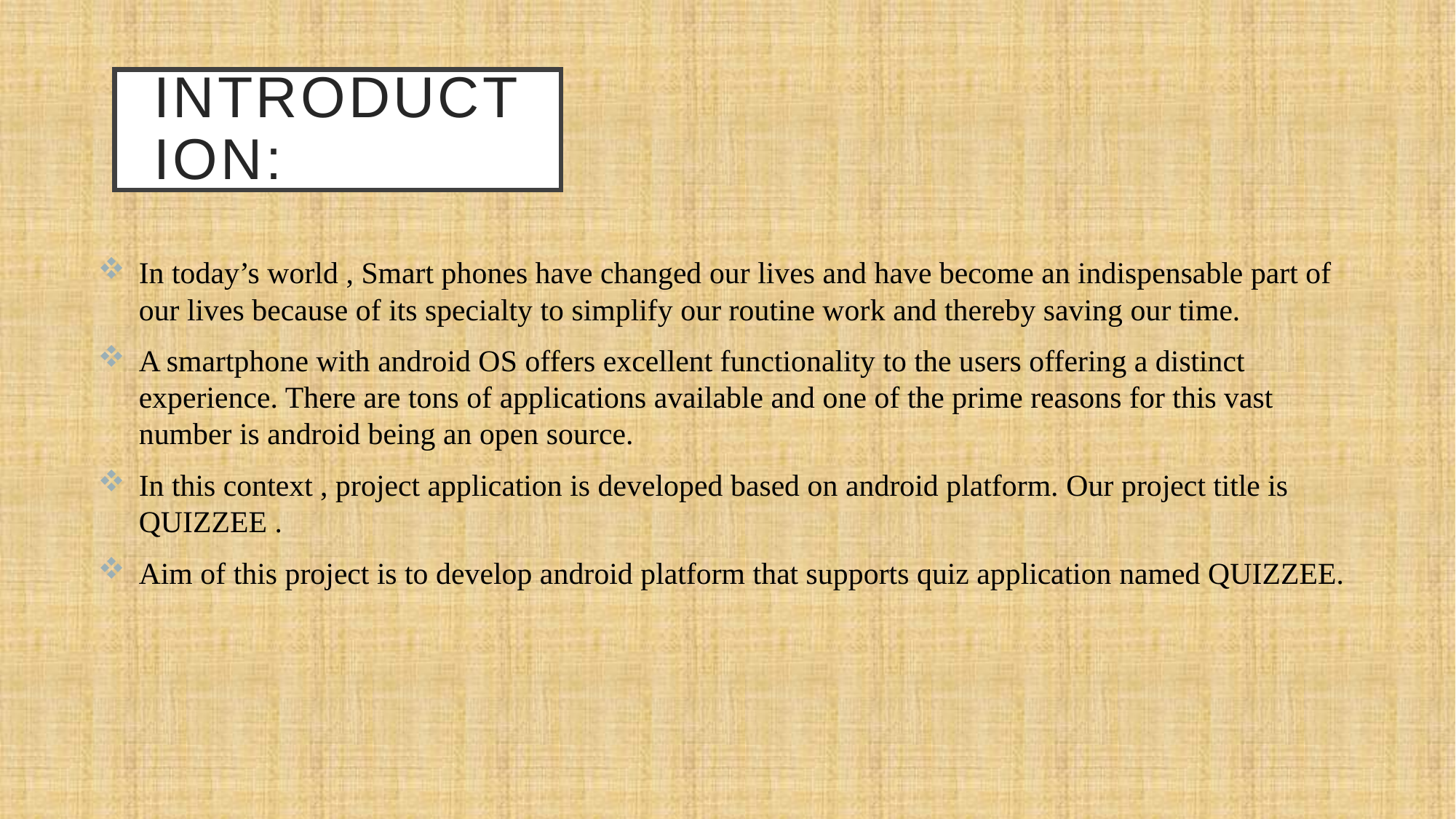

# introduction:
In today’s world , Smart phones have changed our lives and have become an indispensable part of our lives because of its specialty to simplify our routine work and thereby saving our time.
A smartphone with android OS offers excellent functionality to the users offering a distinct experience. There are tons of applications available and one of the prime reasons for this vast number is android being an open source.
In this context , project application is developed based on android platform. Our project title is QUIZZEE .
Aim of this project is to develop android platform that supports quiz application named QUIZZEE.